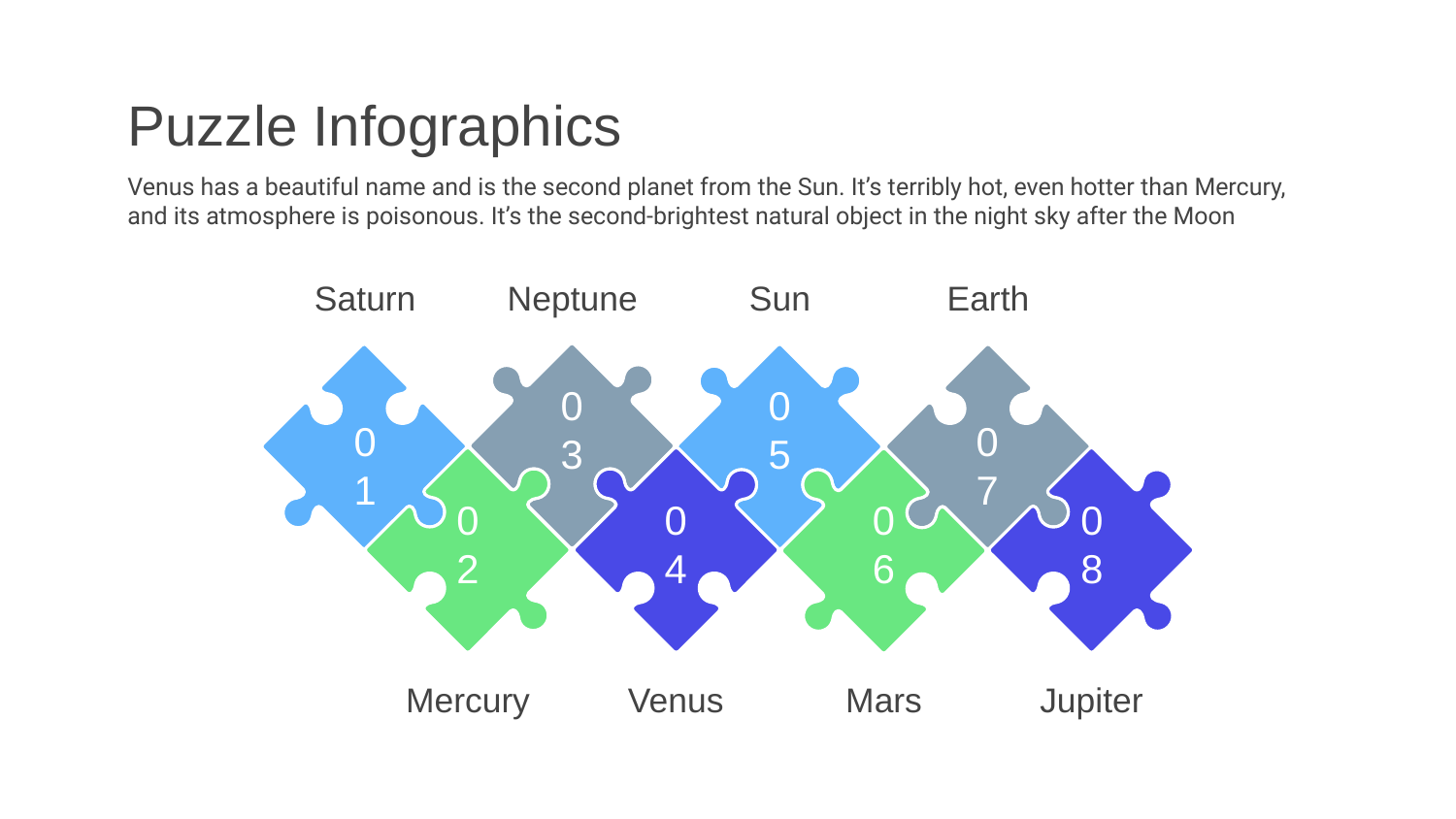

# Puzzle Infographics
Venus has a beautiful name and is the second planet from the Sun. It’s terribly hot, even hotter than Mercury, and its atmosphere is poisonous. It’s the second-brightest natural object in the night sky after the Moon
Saturn
Neptune
Sun
Earth

03

01

05

07

02

04

08

06
Mercury
Venus
Mars
Jupiter